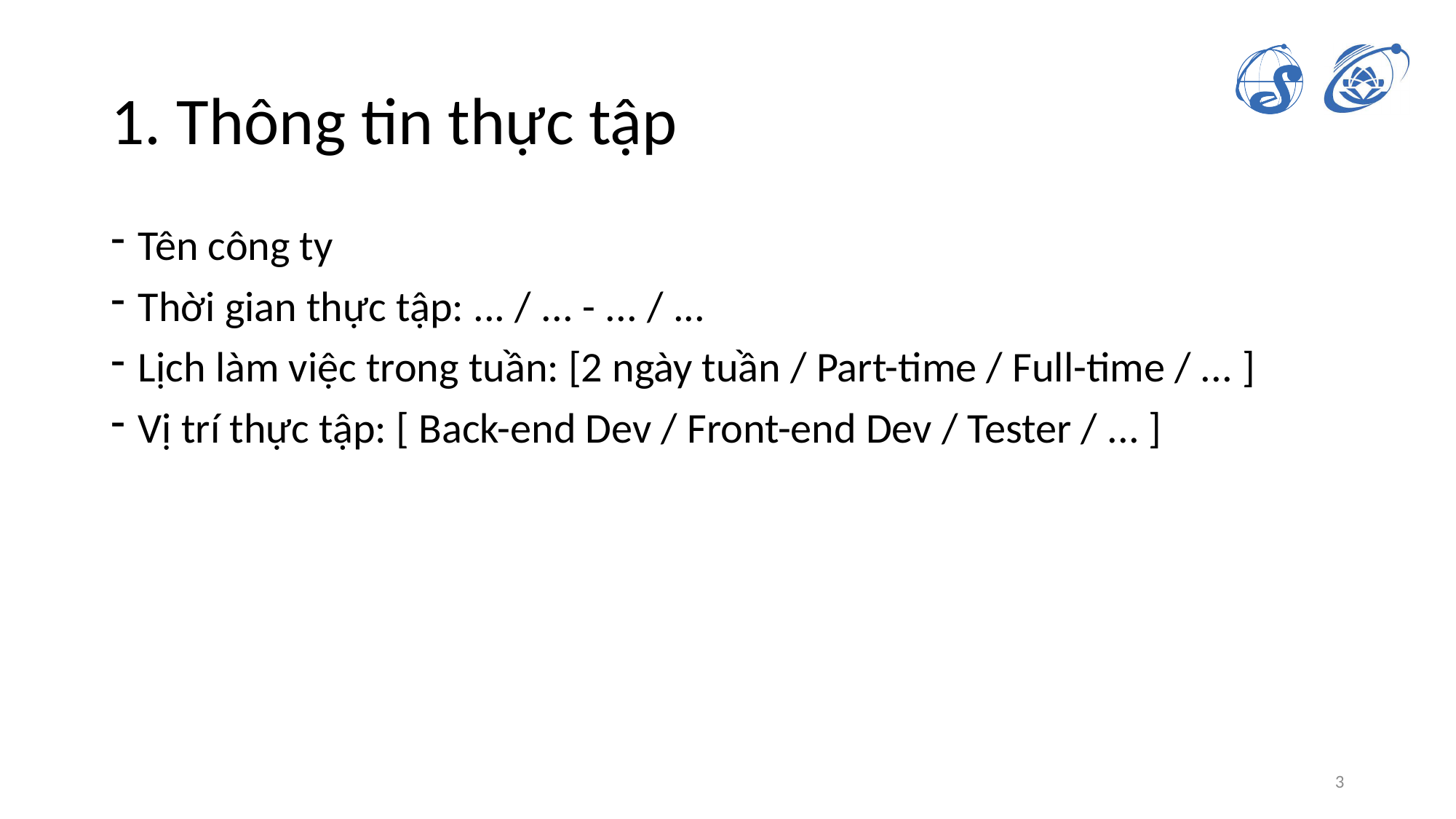

# 1. Thông tin thực tập
Tên công ty
Thời gian thực tập: ... / ... - ... / ...
Lịch làm việc trong tuần: [2 ngày tuần / Part-time / Full-time / ... ]
Vị trí thực tập: [ Back-end Dev / Front-end Dev / Tester / ... ]
3